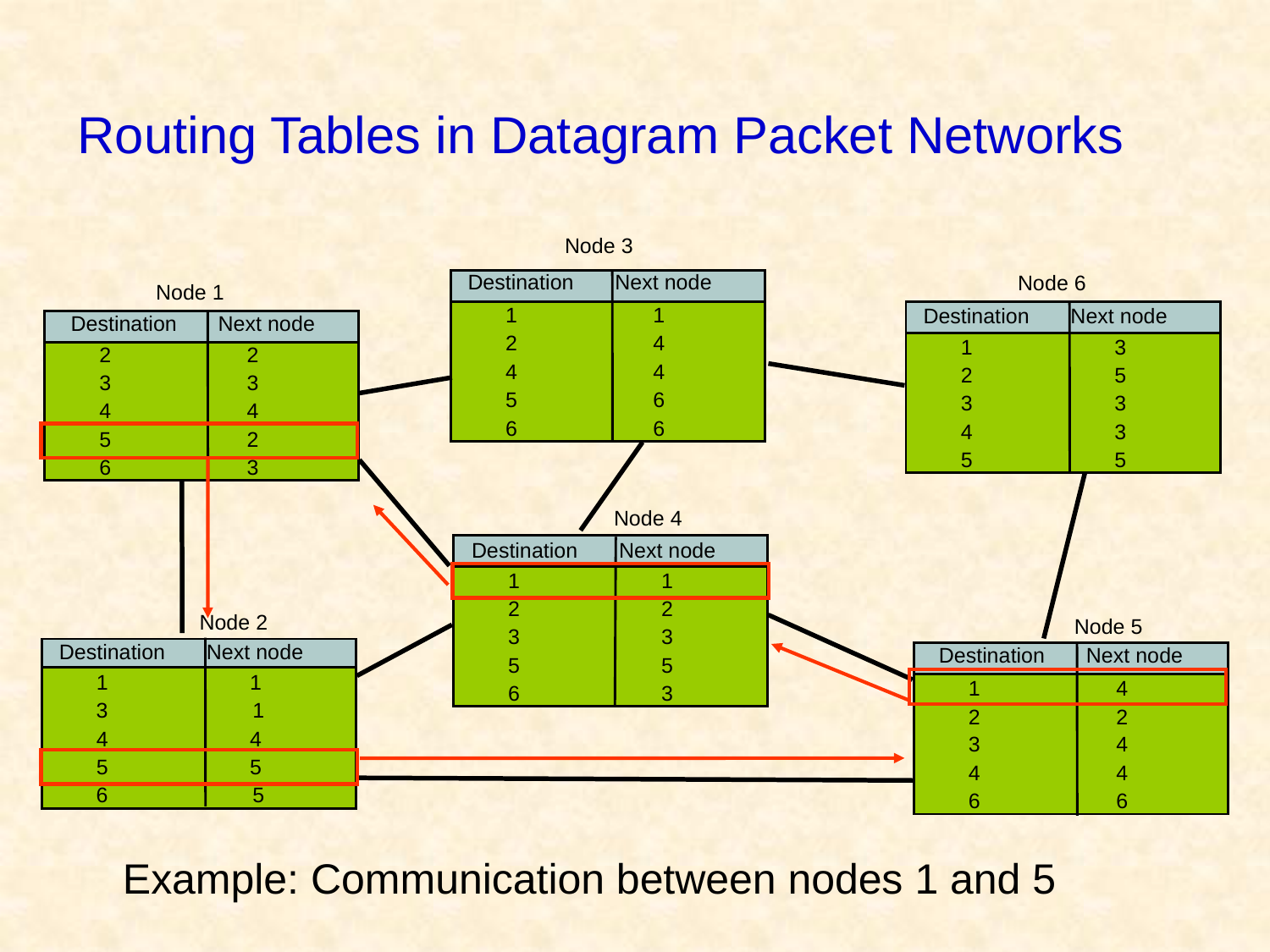

# Routing Tables in Datagram Packet Networks
Node 3
Destination       Next node
Node 6

Node 1

       1                       1
Destination       Next node
Destination       Next node

       2                       4

       1                        3

       2                       2
       4                       4
       2                        5

       3                       3

       5                       6
       3                        3
       4                       4
       6                       6
       4                        3
       5                       2

       5                        5
       6                       3

Node 4

Destination       Next node

       1                        1
       2                        2
Node 2
Node 5

       3                        3

Destination       Next node

Destination       Next node

       5                        5

       1                        1

       1                       4
       6                        3
       3         	            1
       2                       2
       4                        4
       3                       4
       5                        5
       4                       4

       6        	            5
       6                       6

Example: Communication between nodes 1 and 5
9